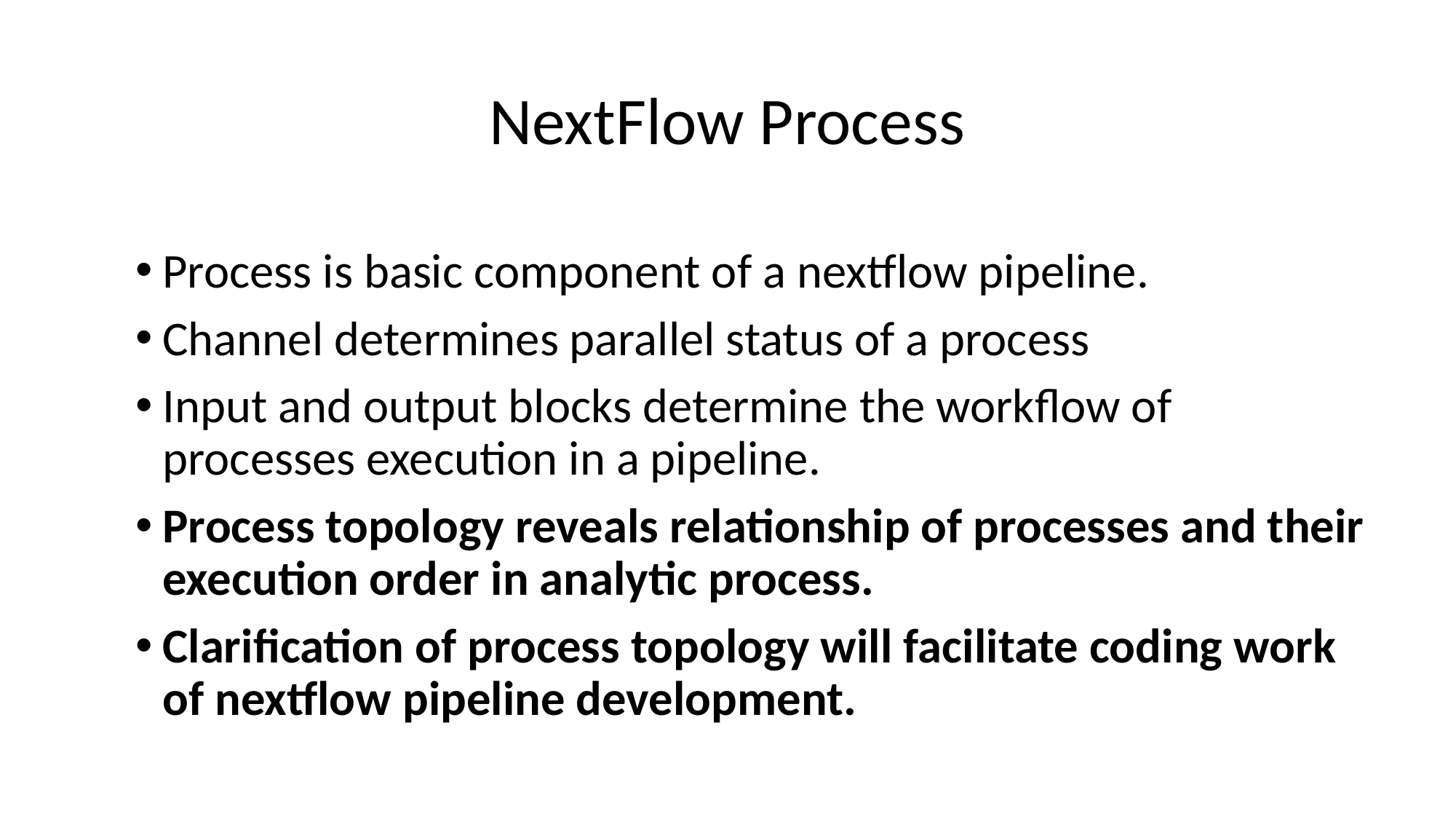

# NextFlow Process
Process is basic component of a nextflow pipeline.
Channel determines parallel status of a process
Input and output blocks determine the workflow of processes execution in a pipeline.
Process topology reveals relationship of processes and their execution order in analytic process.
Clarification of process topology will facilitate coding work of nextflow pipeline development.